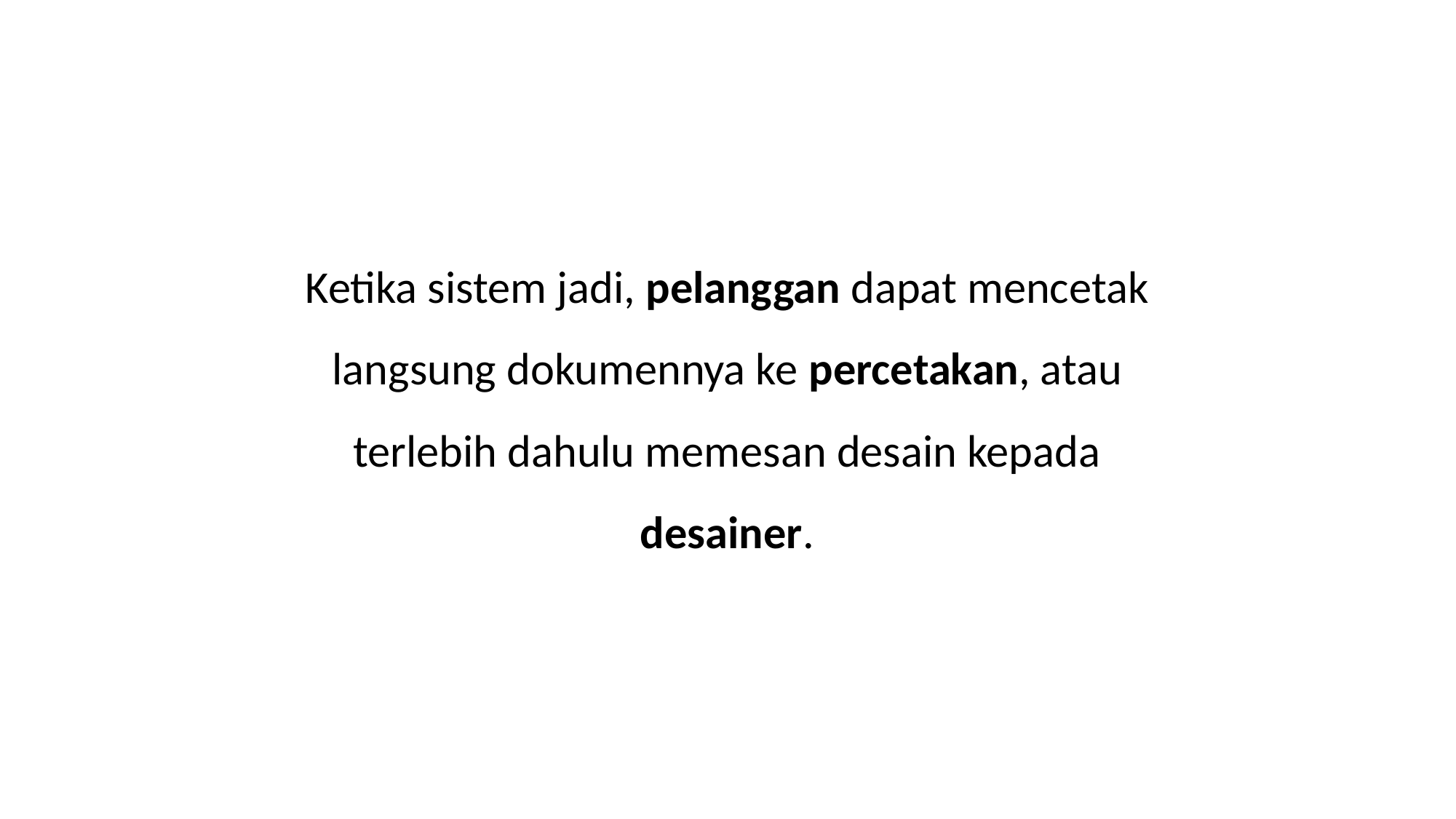

Ketika sistem jadi, pelanggan dapat mencetak langsung dokumennya ke percetakan, atau terlebih dahulu memesan desain kepada desainer.